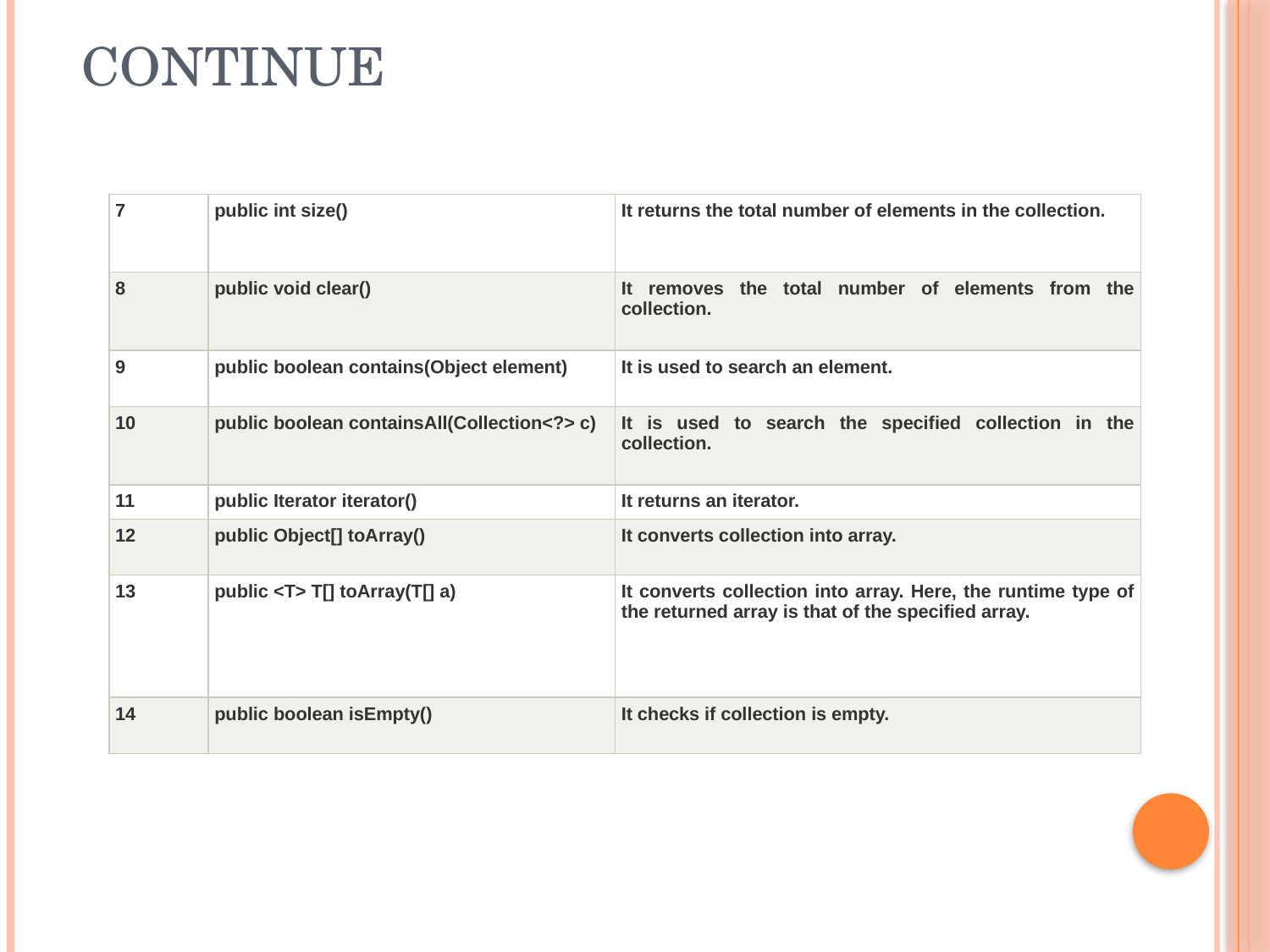

# Continue
| 7 | public int size() | It returns the total number of elements in the collection. |
| --- | --- | --- |
| 8 | public void clear() | It removes the total number of elements from the collection. |
| 9 | public boolean contains(Object element) | It is used to search an element. |
| 10 | public boolean containsAll(Collection<?> c) | It is used to search the specified collection in the collection. |
| 11 | public Iterator iterator() | It returns an iterator. |
| 12 | public Object[] toArray() | It converts collection into array. |
| 13 | public <T> T[] toArray(T[] a) | It converts collection into array. Here, the runtime type of the returned array is that of the specified array. |
| 14 | public boolean isEmpty() | It checks if collection is empty. |